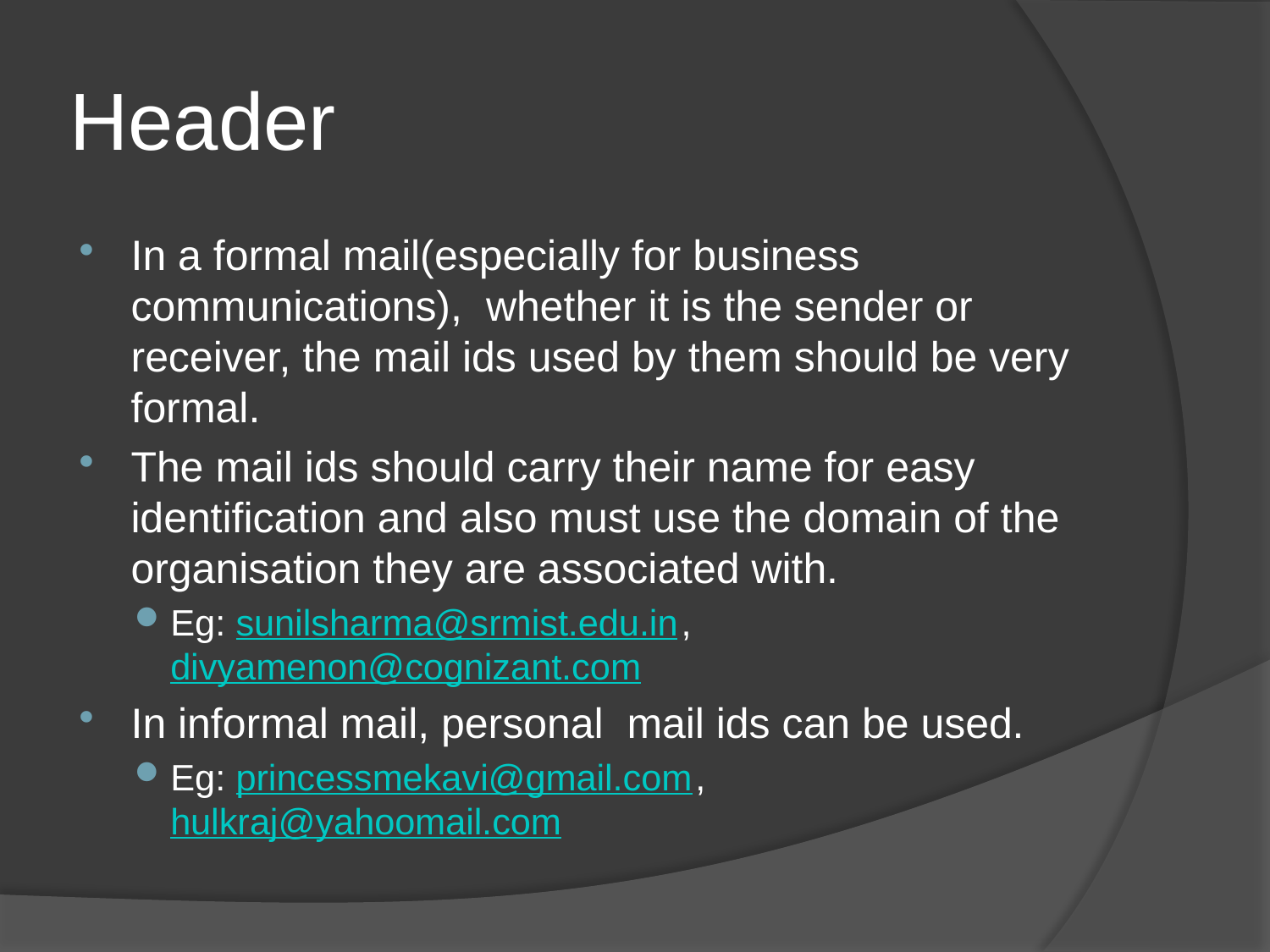

# Header
In a formal mail(especially for business communications),  whether it is the sender or receiver, the mail ids used by them should be very formal.
The mail ids should carry their name for easy identification and also must use the domain of the organisation they are associated with.
Eg: sunilsharma@srmist.edu.in, divyamenon@cognizant.com
In informal mail, personal  mail ids can be used.
Eg: princessmekavi@gmail.com, hulkraj@yahoomail.com